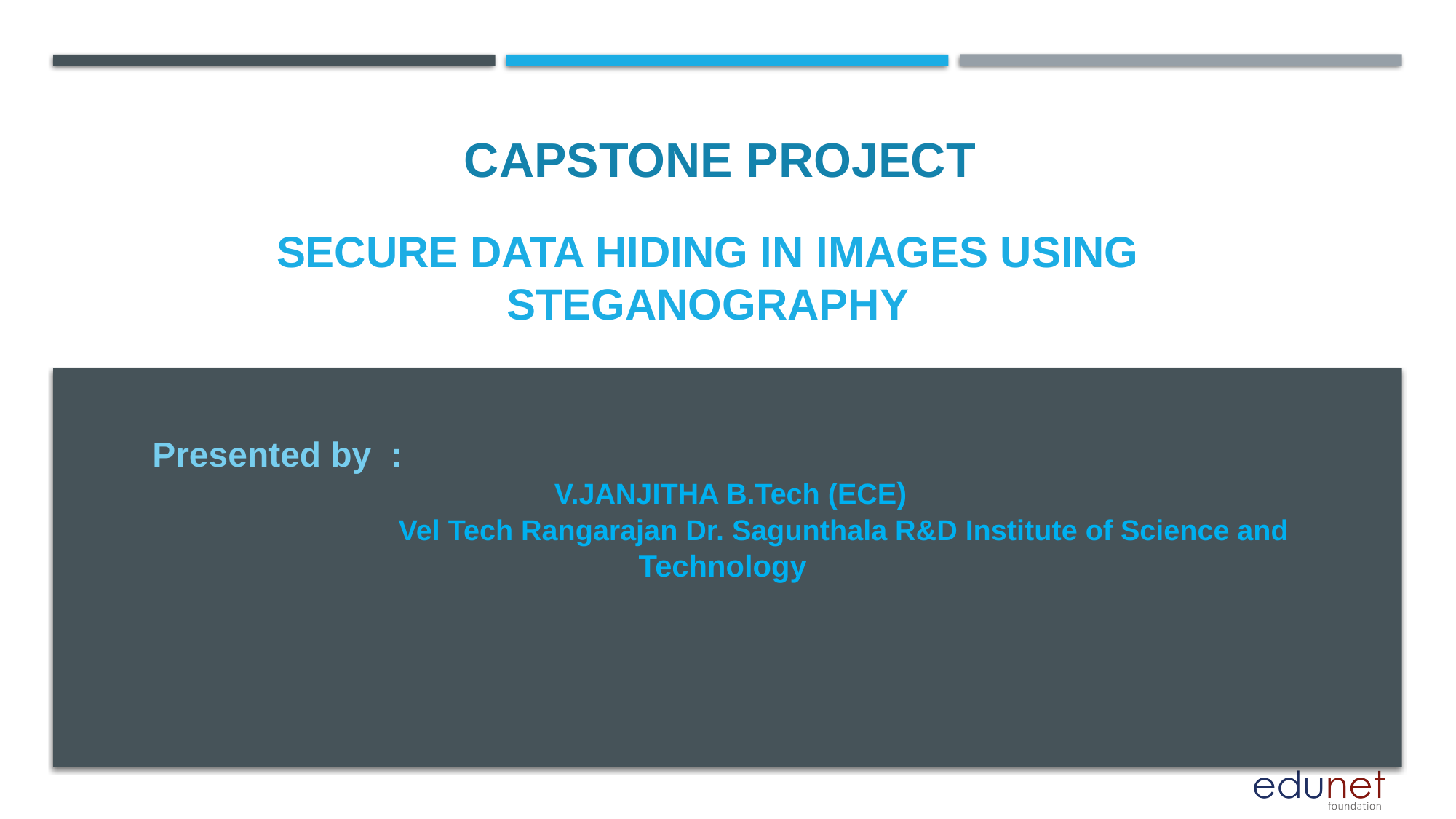

CAPSTONE PROJECT
# Secure Data Hiding in Images Using Steganography
Presented by  :
   V.JANJITHA B.Tech (ECE)
                             Vel Tech Rangarajan Dr. Sagunthala R&D Institute of Science and Technology